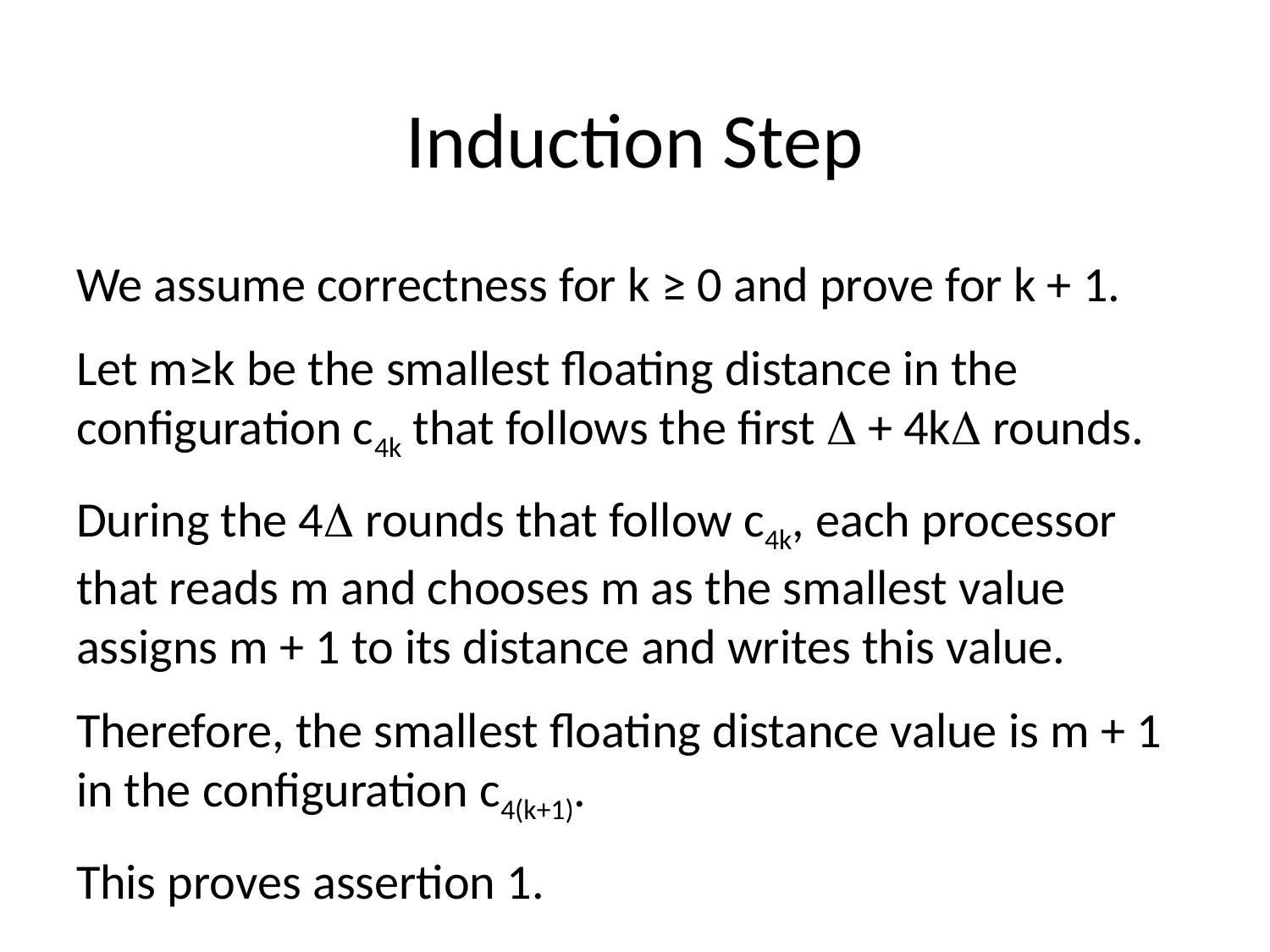

# Induction Step
We assume correctness for k ≥ 0 and prove for k + 1.
Let m≥k be the smallest floating distance in the configuration c4k that follows the first Δ + 4kΔ rounds.
During the 4Δ rounds that follow c4k, each processor that reads m and chooses m as the smallest value assigns m + 1 to its distance and writes this value.
Therefore, the smallest floating distance value is m + 1 in the configuration c4(k+1).
This proves assertion 1.